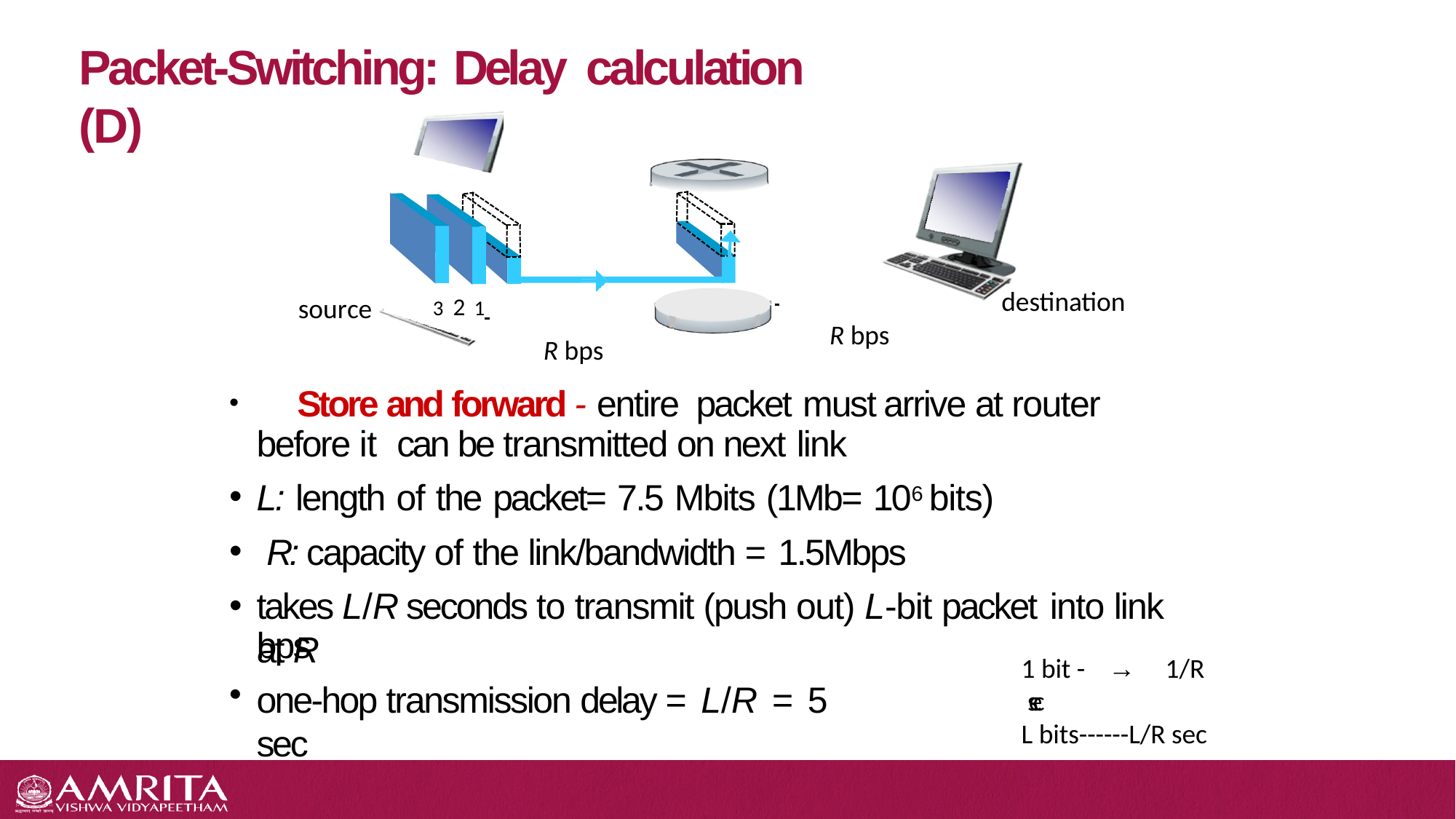

# Packet-Switching: Delay	calculation (D)

3  2 1
R bps
 	  destination
R bps
source
	Store and forward - entire packet must	arrive at router before it  can be transmitted on next link
L: length of the packet= 7.5 Mbits (1Mb= 106 bits)
R: capacity of the link/bandwidth = 1.5Mbps
takes L/R seconds to transmit (push out) L-bit packet into link at R
bps
one-hop transmission delay =  L/R  =  5 sec
1 bit -→ 1/R  sec
L bits------L/R sec